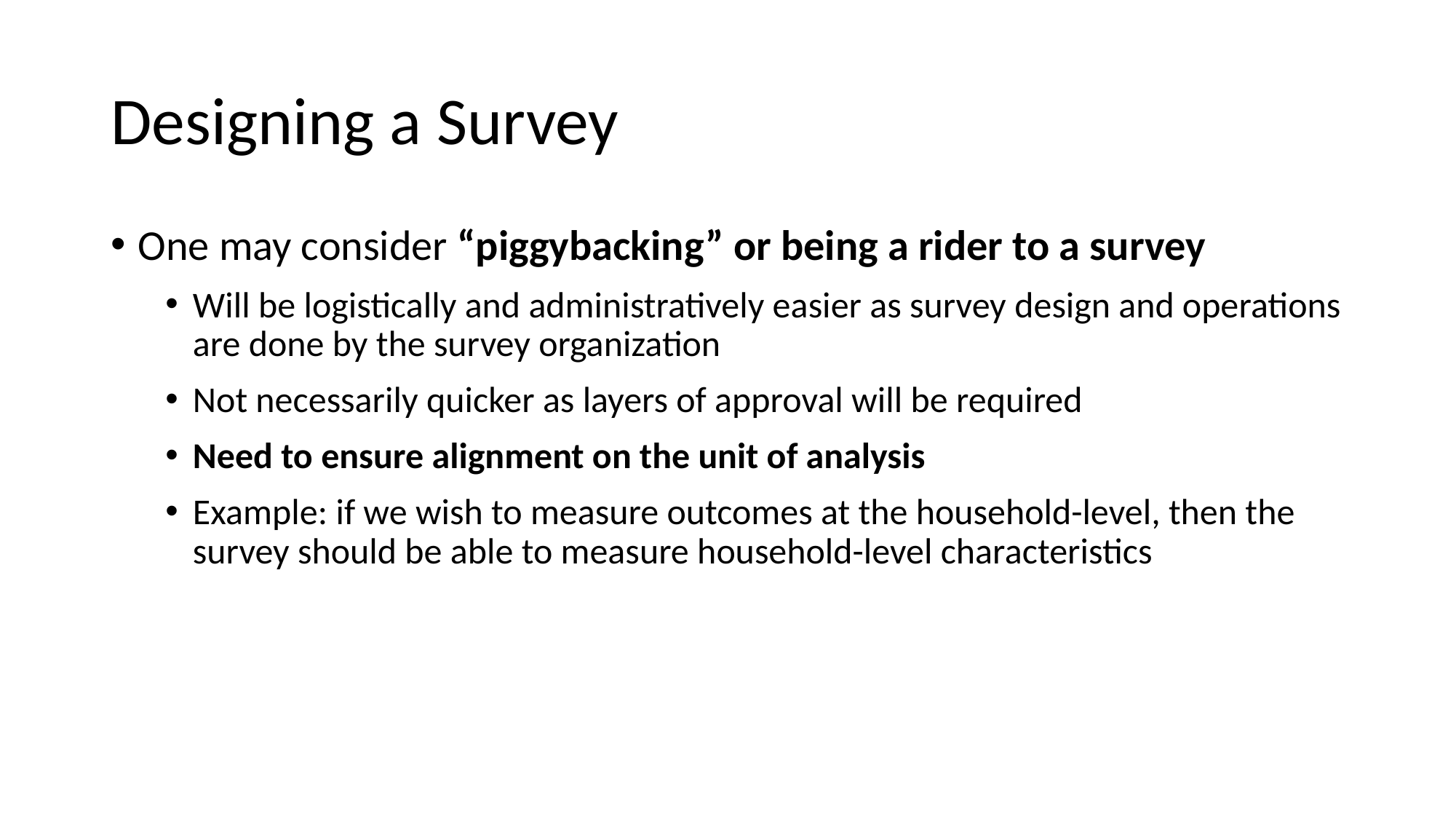

# Designing a Survey
One may consider “piggybacking” or being a rider to a survey
Will be logistically and administratively easier as survey design and operations are done by the survey organization
Not necessarily quicker as layers of approval will be required
Need to ensure alignment on the unit of analysis
Example: if we wish to measure outcomes at the household-level, then the survey should be able to measure household-level characteristics